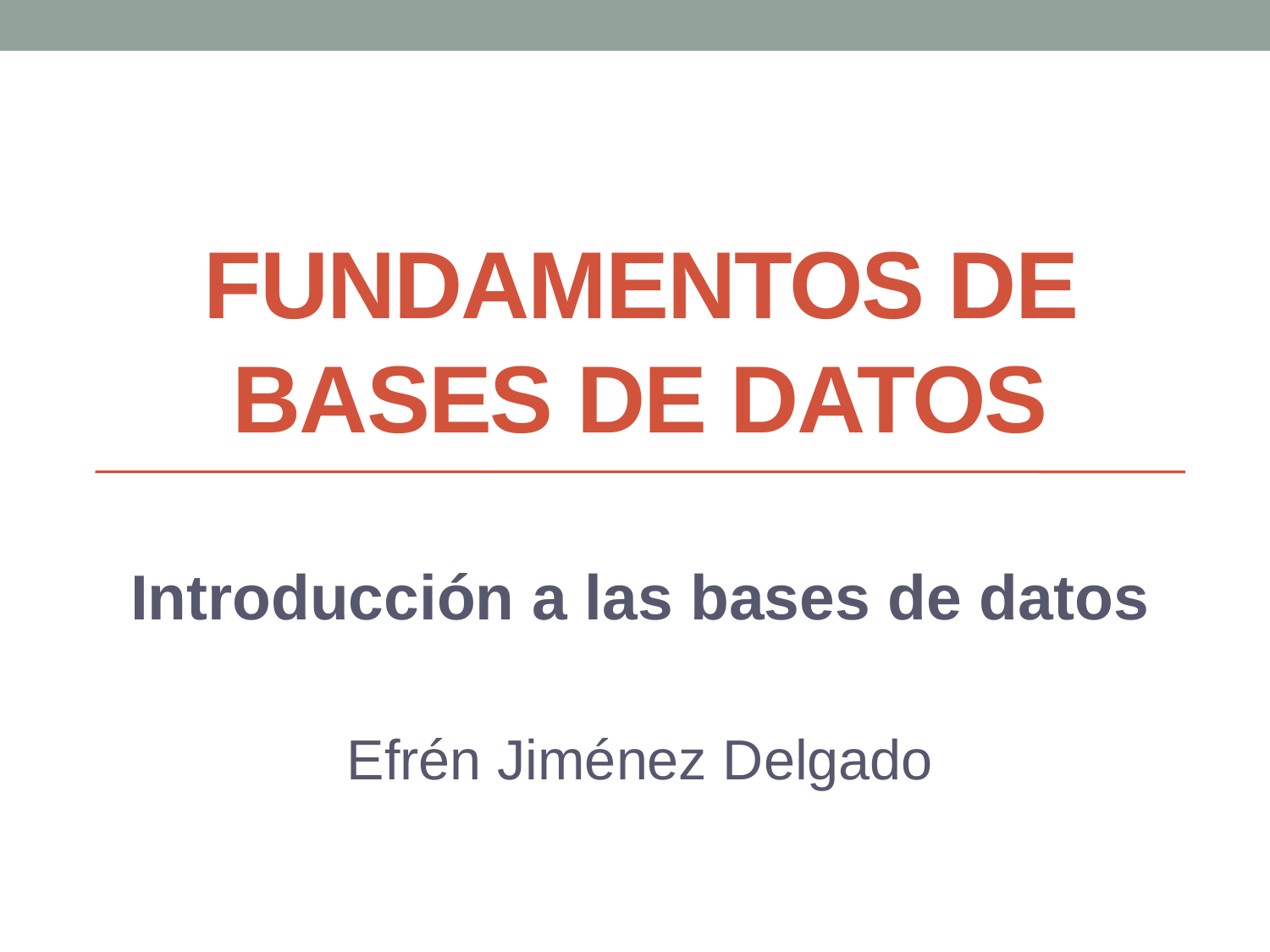

# Fundamentos de bases de datos

Introducción a las bases de datos

Efrén Jiménez Delgado